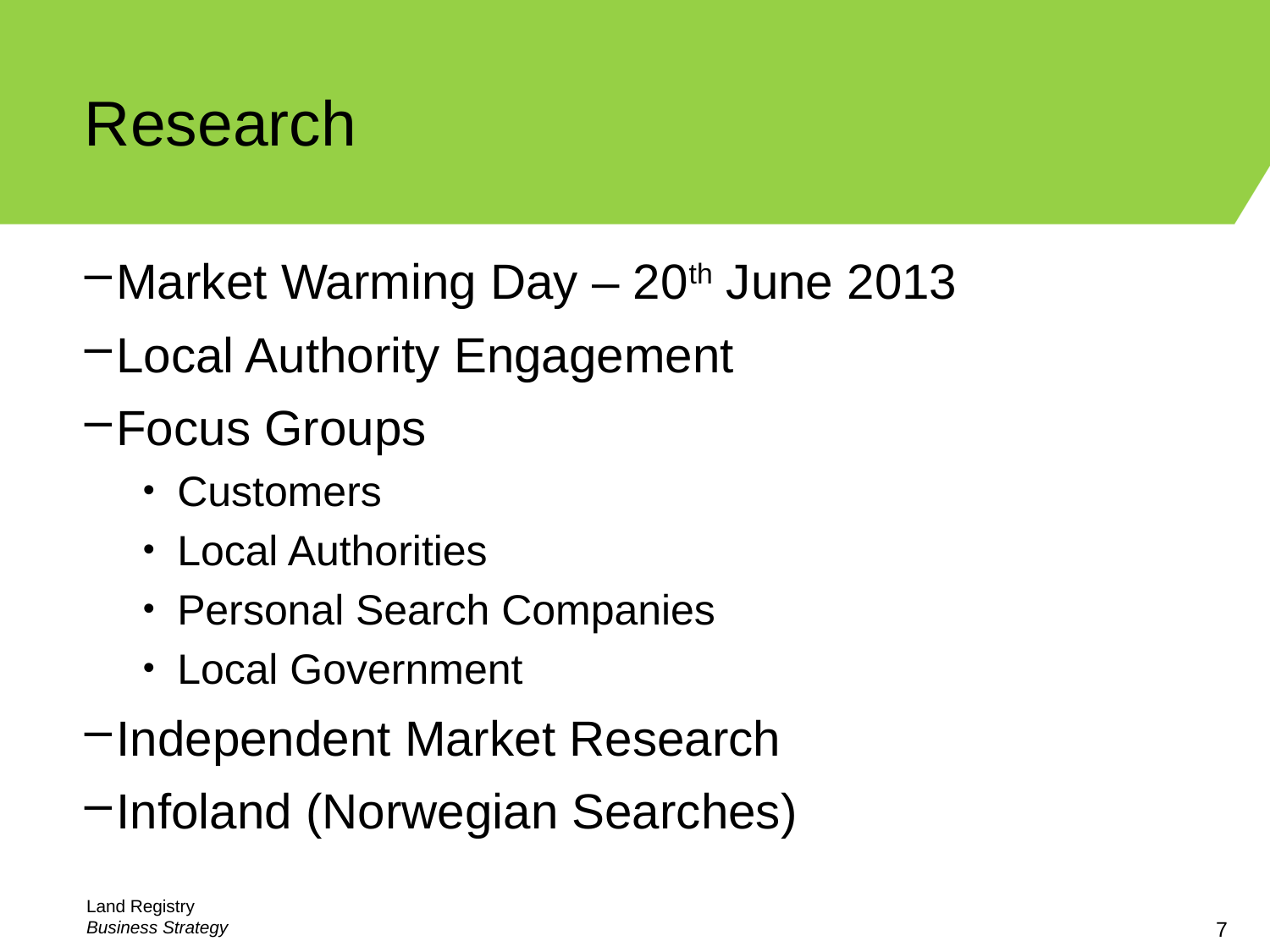

# Research
Market Warming Day – 20th June 2013
Local Authority Engagement
Focus Groups
Customers
Local Authorities
Personal Search Companies
Local Government
Independent Market Research
Infoland (Norwegian Searches)

7